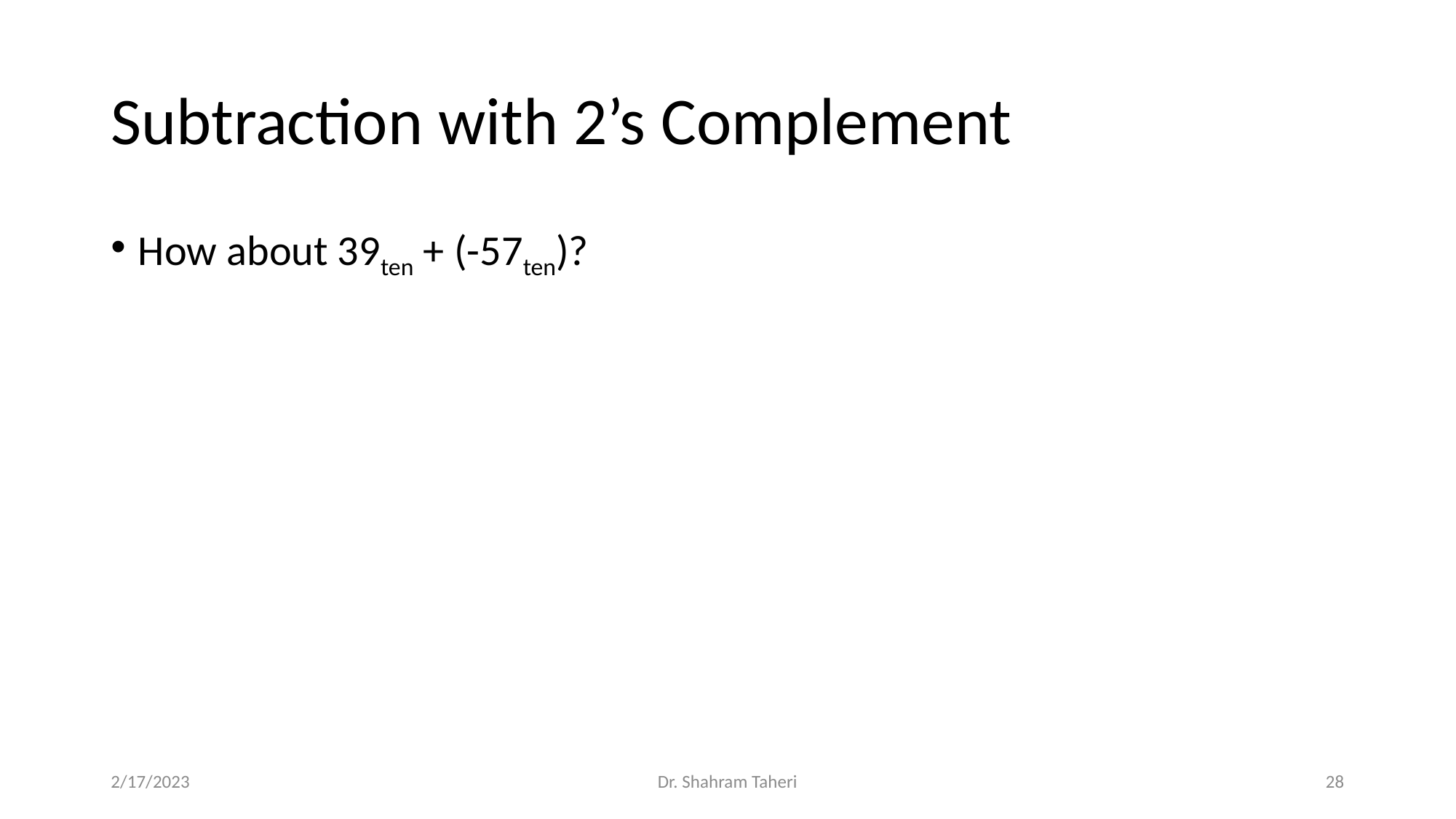

# Subtraction with 2’s Complement
How about 39ten + (-57ten)?

2/17/2023
Dr. Shahram Taheri
28